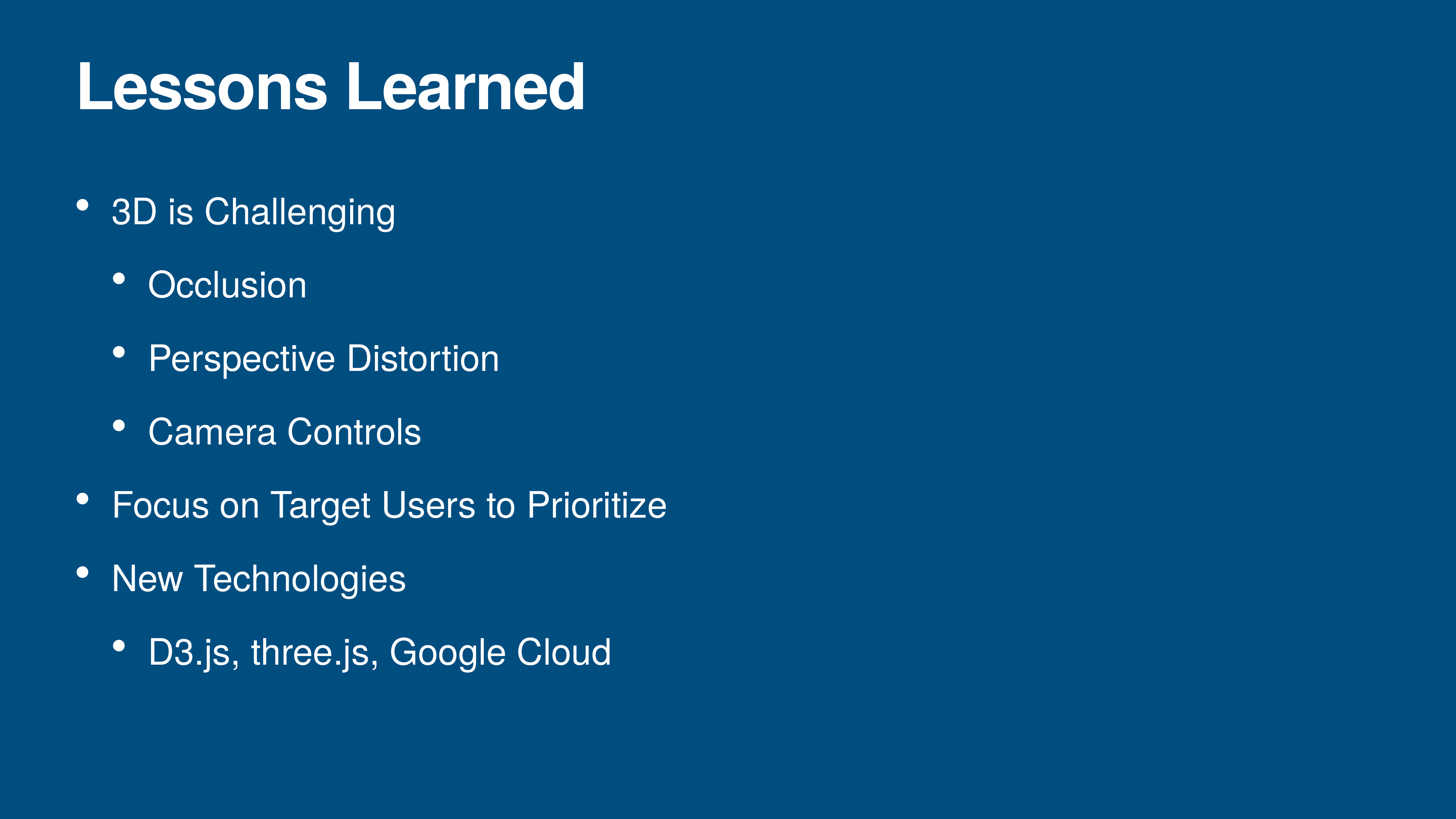

# Lessons Learned
3D is Challenging
Occlusion
Perspective Distortion
Camera Controls
Focus on Target Users to Prioritize
New Technologies
D3.js, three.js, Google Cloud